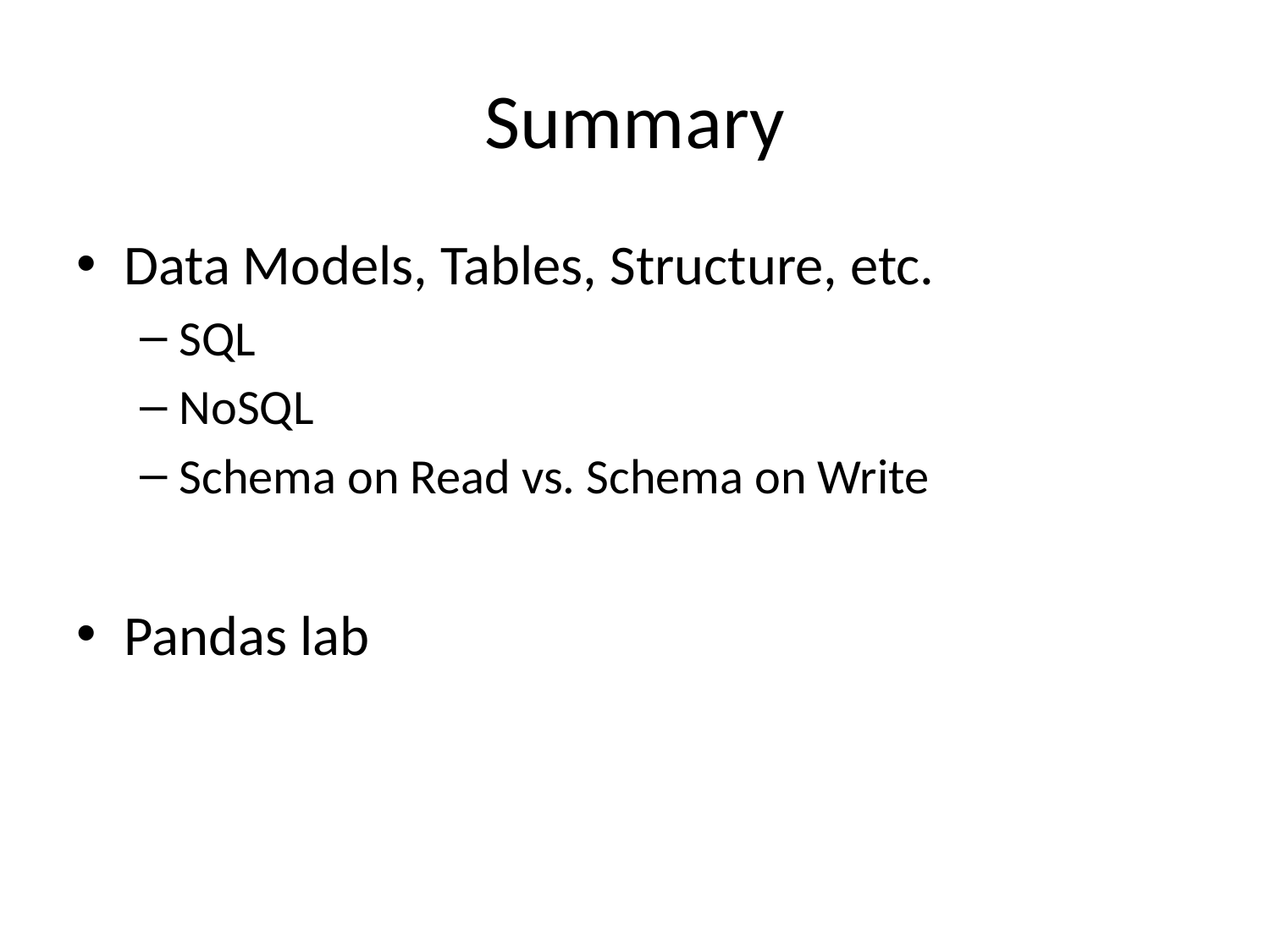

# Summary
Data Models, Tables, Structure, etc.
SQL
NoSQL
Schema on Read vs. Schema on Write

Pandas lab